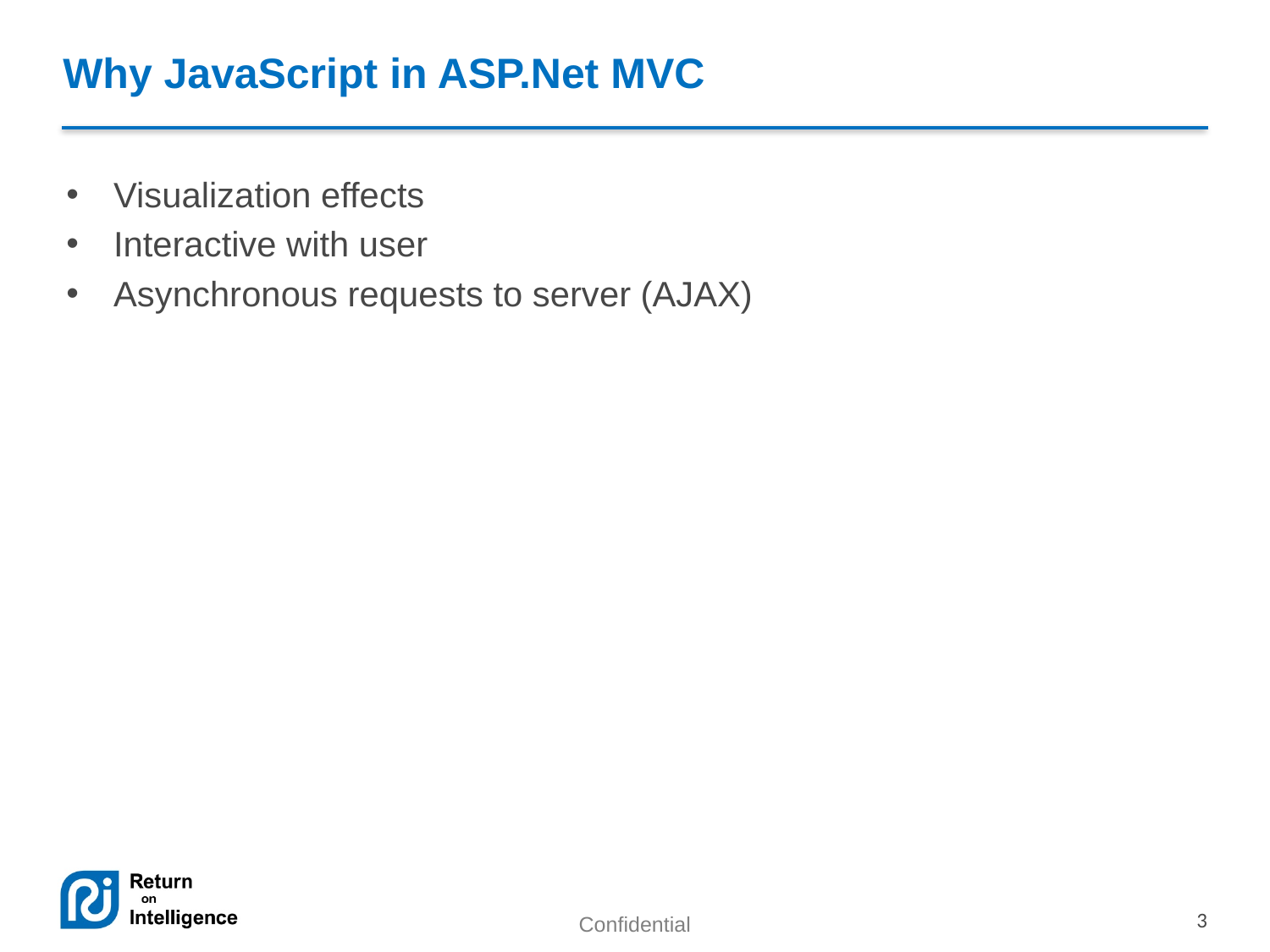

# Why JavaScript in ASP.Net MVC
Visualization effects
Interactive with user
Asynchronous requests to server (AJAX)